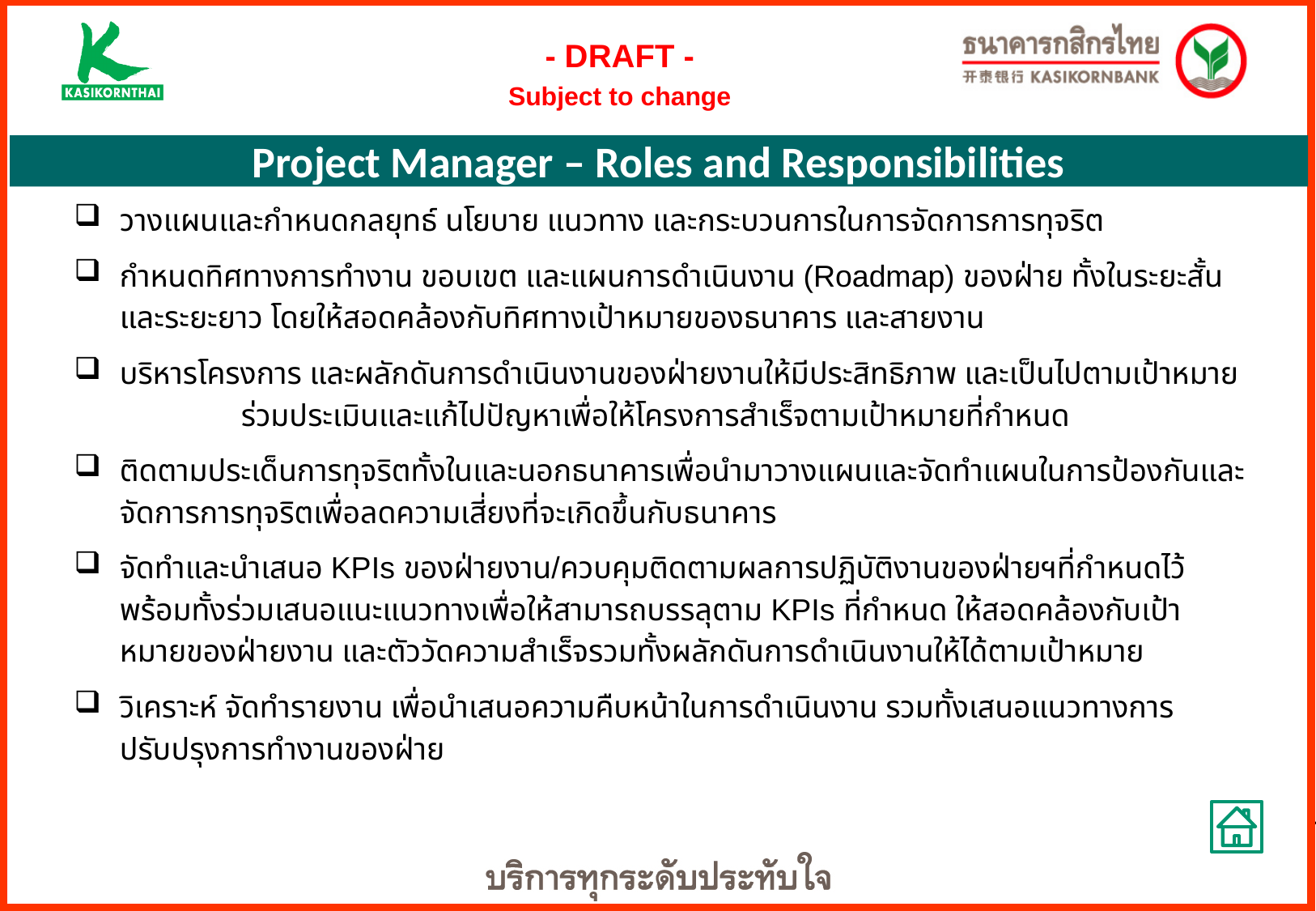

- DRAFT -
Subject to change

Project Manager – Roles and Responsibilities
วางแผนและกำหนดกลยุทธ์ นโยบาย แนวทาง และกระบวนการในการจัดการการทุจริต
กำหนดทิศทางการทำงาน ขอบเขต และแผนการดำเนินงาน (Roadmap) ของฝ่าย ทั้งในระยะสั้นและระยะยาว โดยให้สอดคล้องกับทิศทางเป้าหมายของธนาคาร และสายงาน
บริหารโครงการ และผลักดันการดำเนินงานของฝ่ายงานให้มีประสิทธิภาพ และเป็นไปตามเป้าหมาย 	ร่วมประเมินและแก้ไปปัญหาเพื่อให้โครงการสำเร็จตามเป้าหมายที่กำหนด
ติดตามประเด็นการทุจริตทั้งในและนอกธนาคารเพื่อนำมาวางแผนและจัดทำแผนในการป้องกันและจัดการการทุจริตเพื่อลดความเสี่ยงที่จะเกิดขึ้นกับธนาคาร
จัดทำและนำเสนอ KPIs ของฝ่ายงาน/ควบคุมติดตามผลการปฏิบัติงานของฝ่ายฯที่กำหนดไว้ พร้อมทั้งร่วมเสนอแนะแนวทางเพื่อให้สามารถบรรลุตาม KPIs ที่กำหนด ให้สอดคล้องกับเป้าหมายของฝ่ายงาน และตัววัดความสำเร็จรวมทั้งผลักดันการดำเนินงานให้ได้ตามเป้าหมาย
วิเคราะห์ จัดทำรายงาน เพื่อนำเสนอความคืบหน้าในการดำเนินงาน รวมทั้งเสนอแนวทางการปรับปรุงการทำงานของฝ่าย